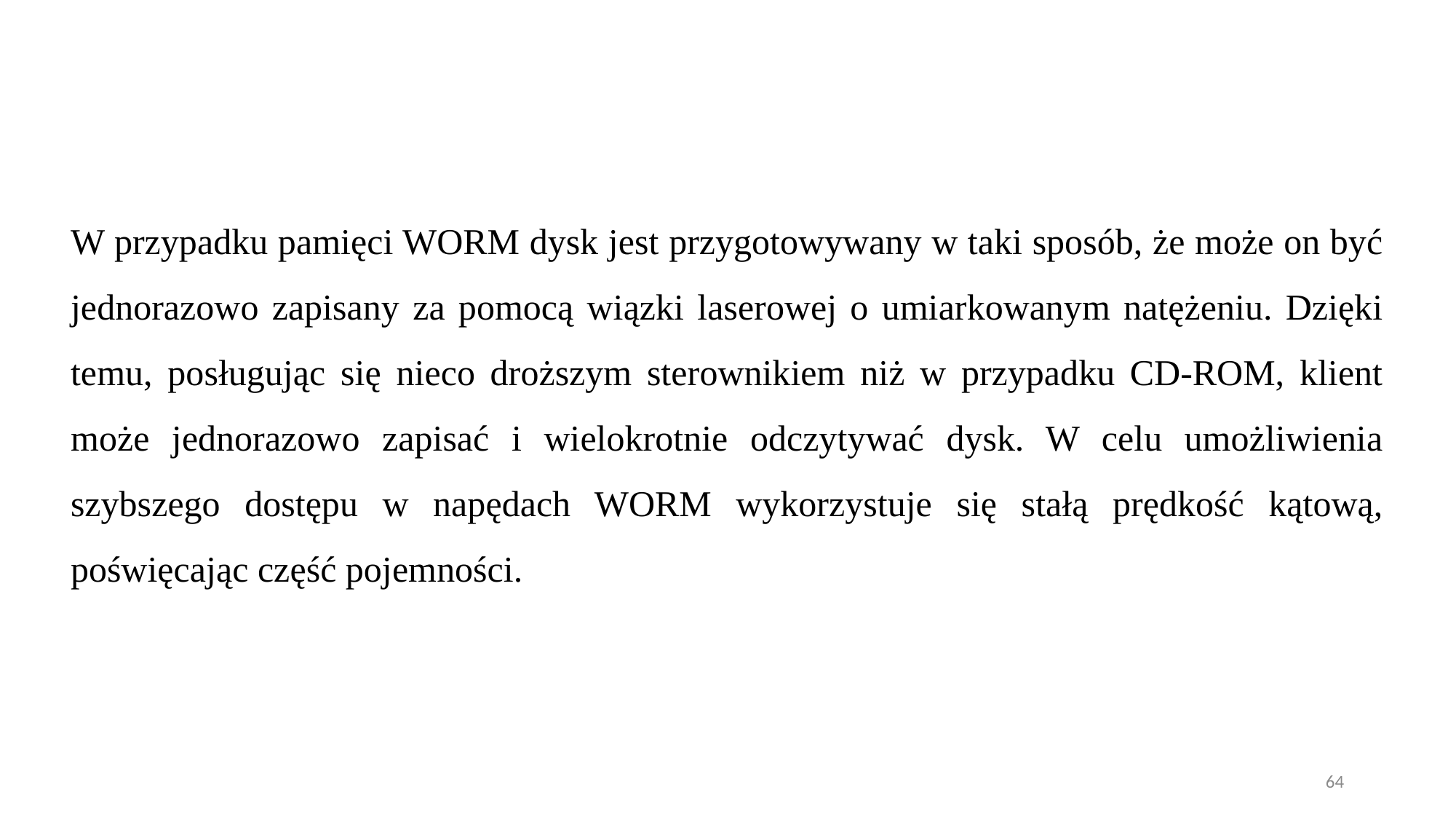

W przypadku pamięci WORM dysk jest przygotowywany w taki sposób, że może on być jednorazowo zapisany za pomocą wiązki laserowej o umiarkowanym natężeniu. Dzięki temu, posługując się nieco droższym sterownikiem niż w przypadku CD-ROM, klient może jednorazowo zapisać i wielokrotnie odczytywać dysk. W celu umożliwienia szybszego dostępu w napędach WORM wykorzystuje się stałą prędkość kątową, poświęcając część pojemności.
64